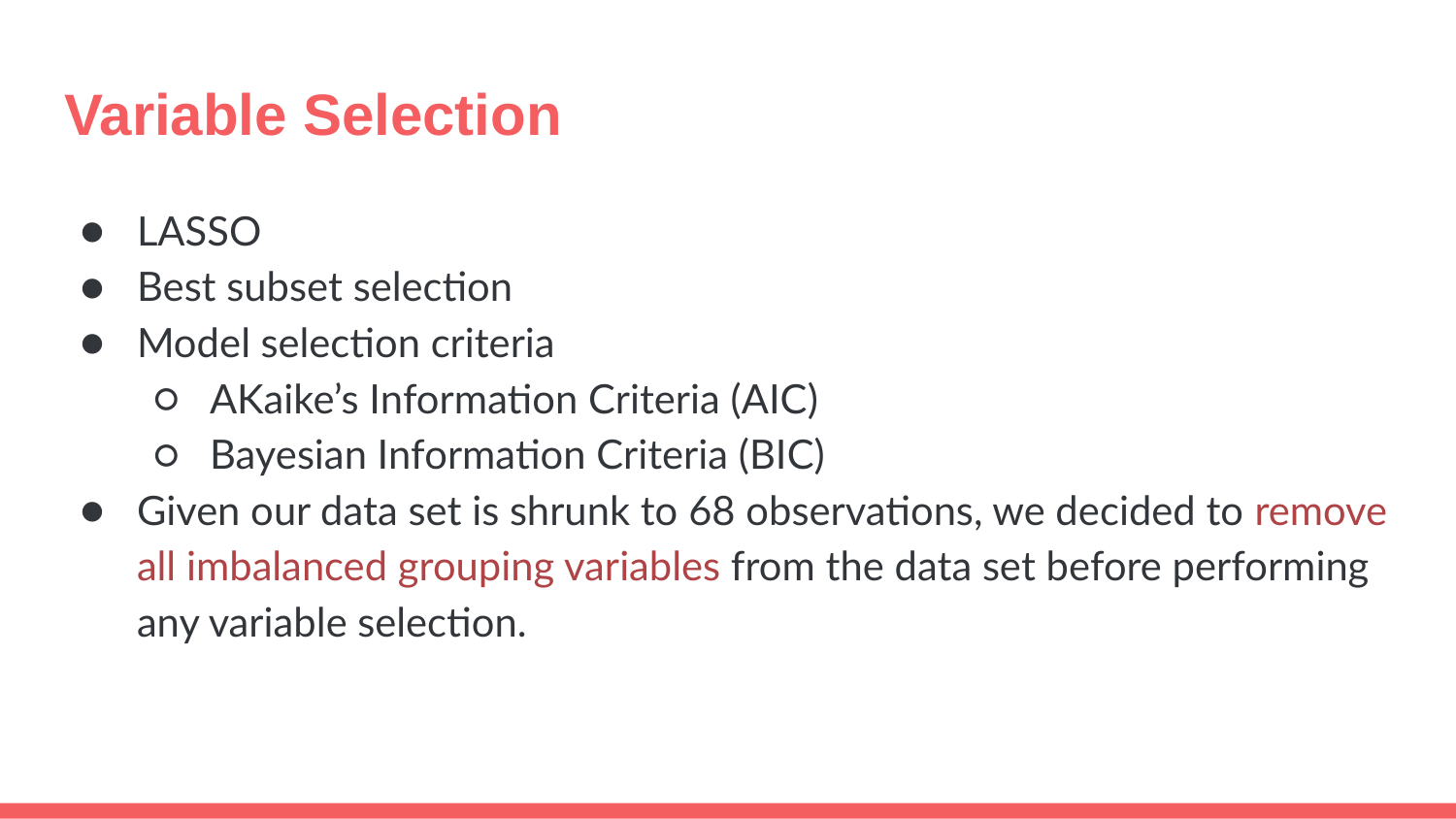

# Variable Selection
LASSO
Best subset selection
Model selection criteria
AKaike’s Information Criteria (AIC)
Bayesian Information Criteria (BIC)
Given our data set is shrunk to 68 observations, we decided to remove all imbalanced grouping variables from the data set before performing any variable selection.